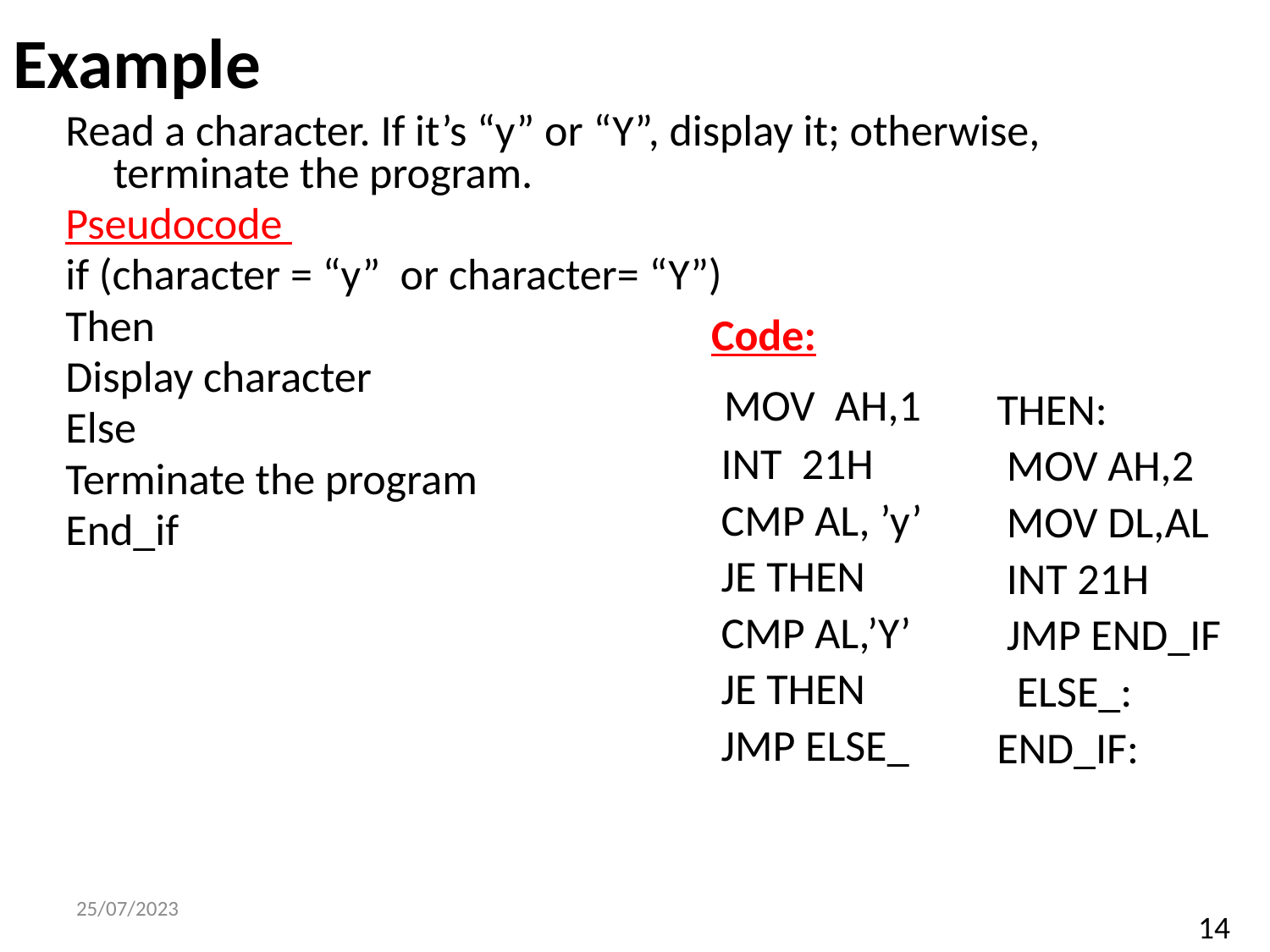

# Example
Read a character. If it’s “y” or “Y”, display it; otherwise, terminate the program.
Pseudocode
if (character = “y”  or character= “Y”)
Then
Display character
Else
Terminate the program
End_if

Code:
 MOV  AH,1
 INT  21H
 CMP AL, ’y’
 JE THEN
 CMP AL,’Y’
 JE THEN
 JMP ELSE_

THEN:
 MOV AH,2
 MOV DL,AL
 INT 21H
 JMP END_IF
  ELSE_:
END_IF:
25/07/2023
14